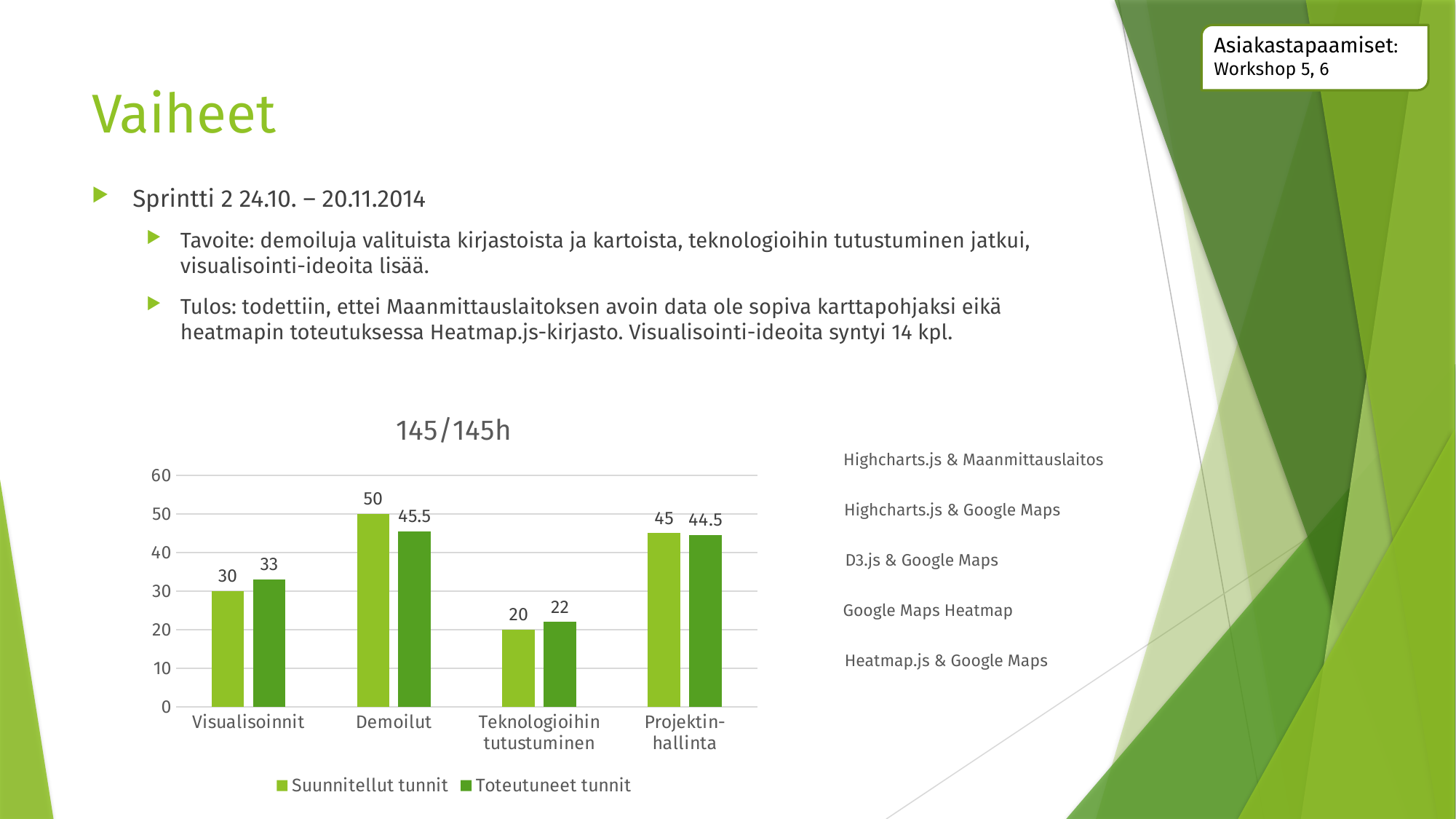

Asiakastapaamiset:
Workshop 5, 6
# Vaiheet
Sprintti 2 24.10. – 20.11.2014
Tavoite: demoiluja valituista kirjastoista ja kartoista, teknologioihin tutustuminen jatkui, visualisointi-ideoita lisää.
Tulos: todettiin, ettei Maanmittauslaitoksen avoin data ole sopiva karttapohjaksi eikä heatmapin toteutuksessa Heatmap.js-kirjasto. Visualisointi-ideoita syntyi 14 kpl.

### Chart: 145/145h

| Category | Suunnitellut tunnit | Toteutuneet tunnit |
|---|---|---|
| Visualisoinnit | 30.0 | 33.0 |
| Demoilut | 50.0 | 45.5 |
| Teknologioihin
tutustuminen | 20.0 | 22.0 |
| Projektin-
hallinta | 45.0 | 44.5 |
Highcharts.js & Maanmittauslaitos
Highcharts.js & Google Maps
D3.js & Google Maps
Google Maps Heatmap
Heatmap.js & Google Maps